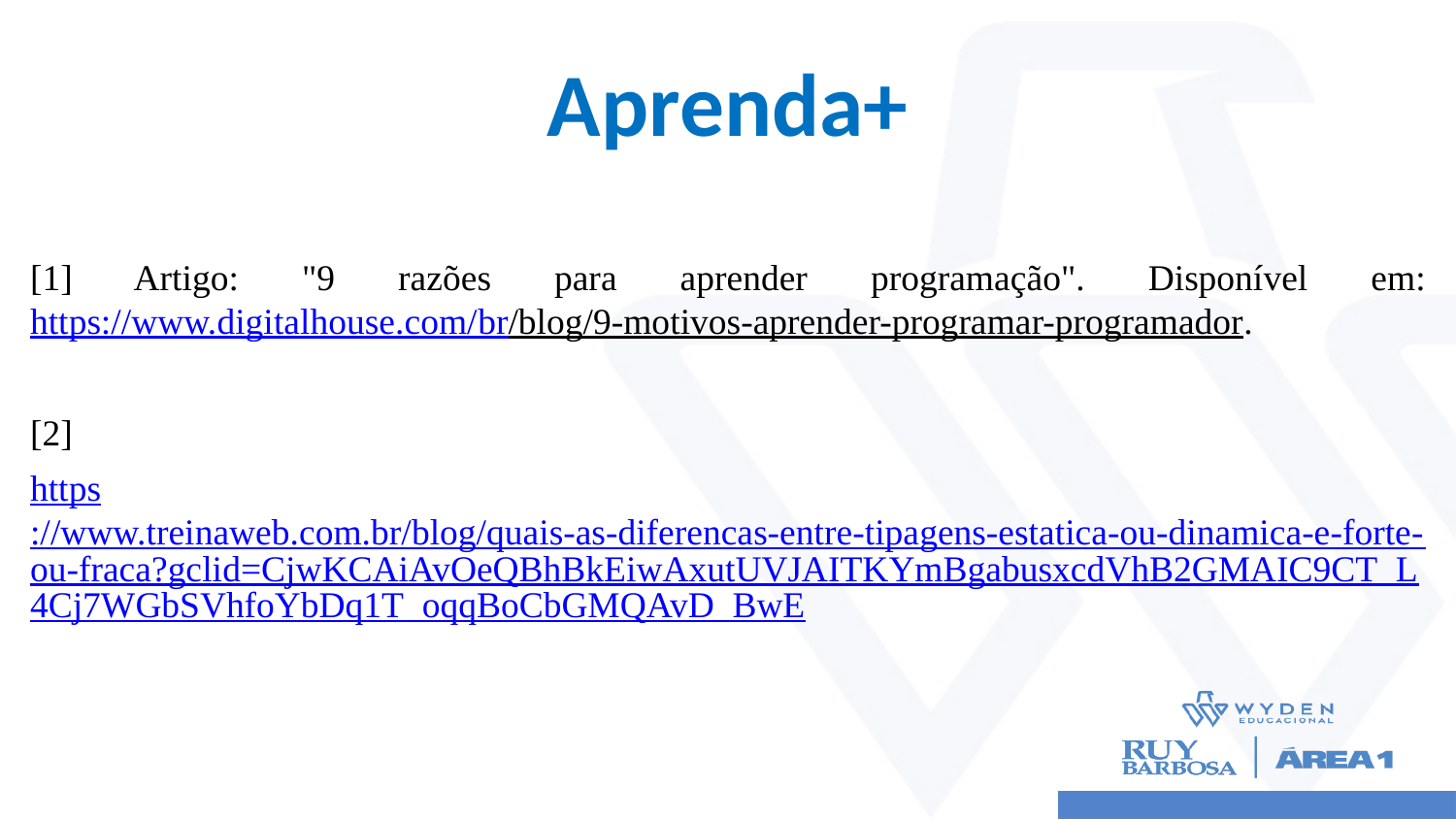

# Aprenda+

[1] Artigo: "9 razões para aprender programação". Disponível em: https://www.digitalhouse.com/br/blog/9-motivos-aprender-programar-programador.

[2]
https://www.treinaweb.com.br/blog/quais-as-diferencas-entre-tipagens-estatica-ou-dinamica-e-forte-ou-fraca?gclid=CjwKCAiAvOeQBhBkEiwAxutUVJAITKYmBgabusxcdVhB2GMAIC9CT_L4Cj7WGbSVhfoYbDq1T_oqqBoCbGMQAvD_BwE